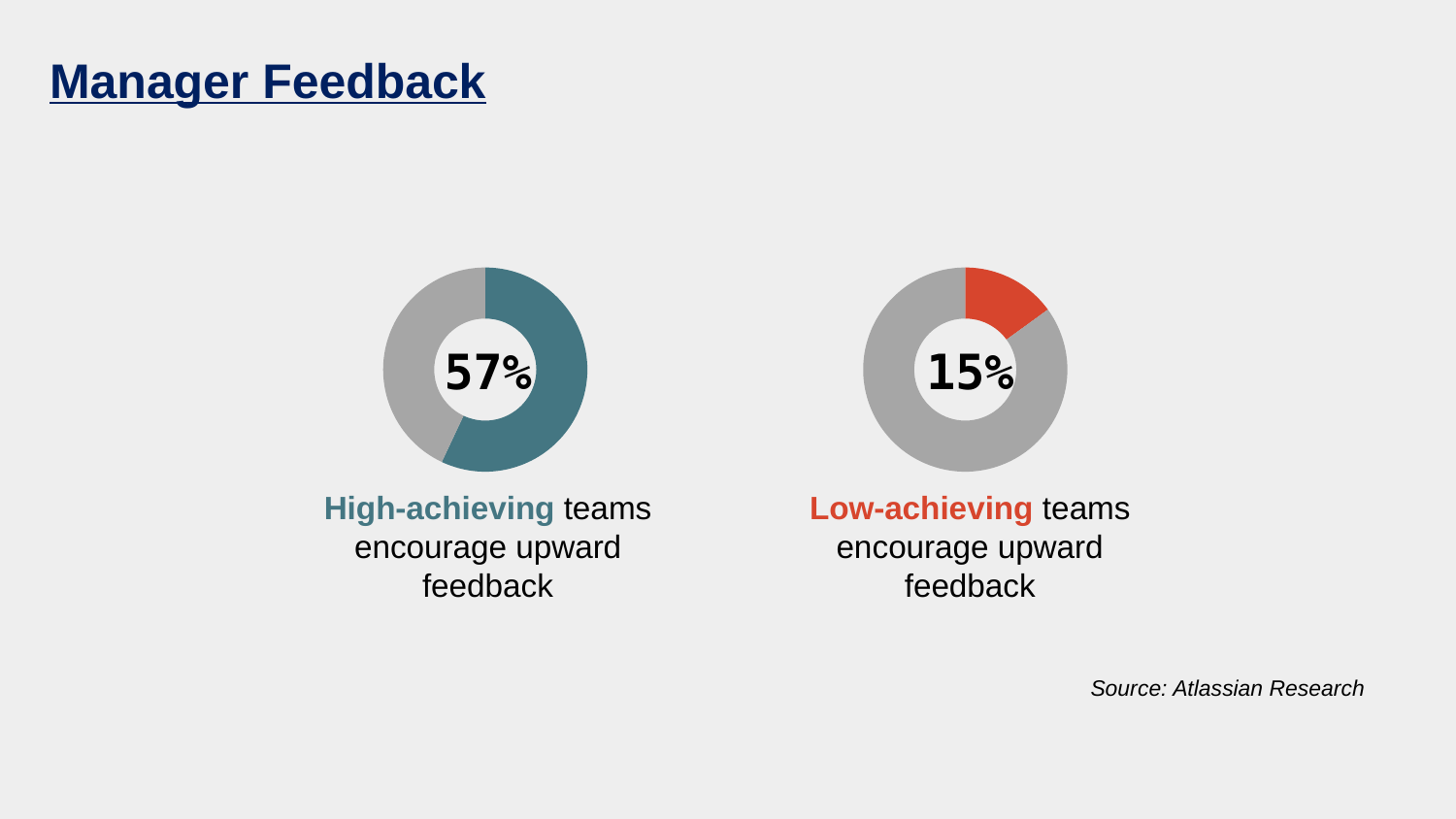

# Manager Feedback

### Chart

| Category | Column1 |
|---|---|
| 1st Qtr | 0.57 |
| 2nd Qtr | 0.43 |

### Chart

| Category | Column1 |
|---|---|
| 1st Qtr | 0.15 |
| 2nd Qtr | 0.85 |
57%
15%
High-achieving teams encourage upward feedback
Low-achieving teams encourage upward feedback
Source: Atlassian Research